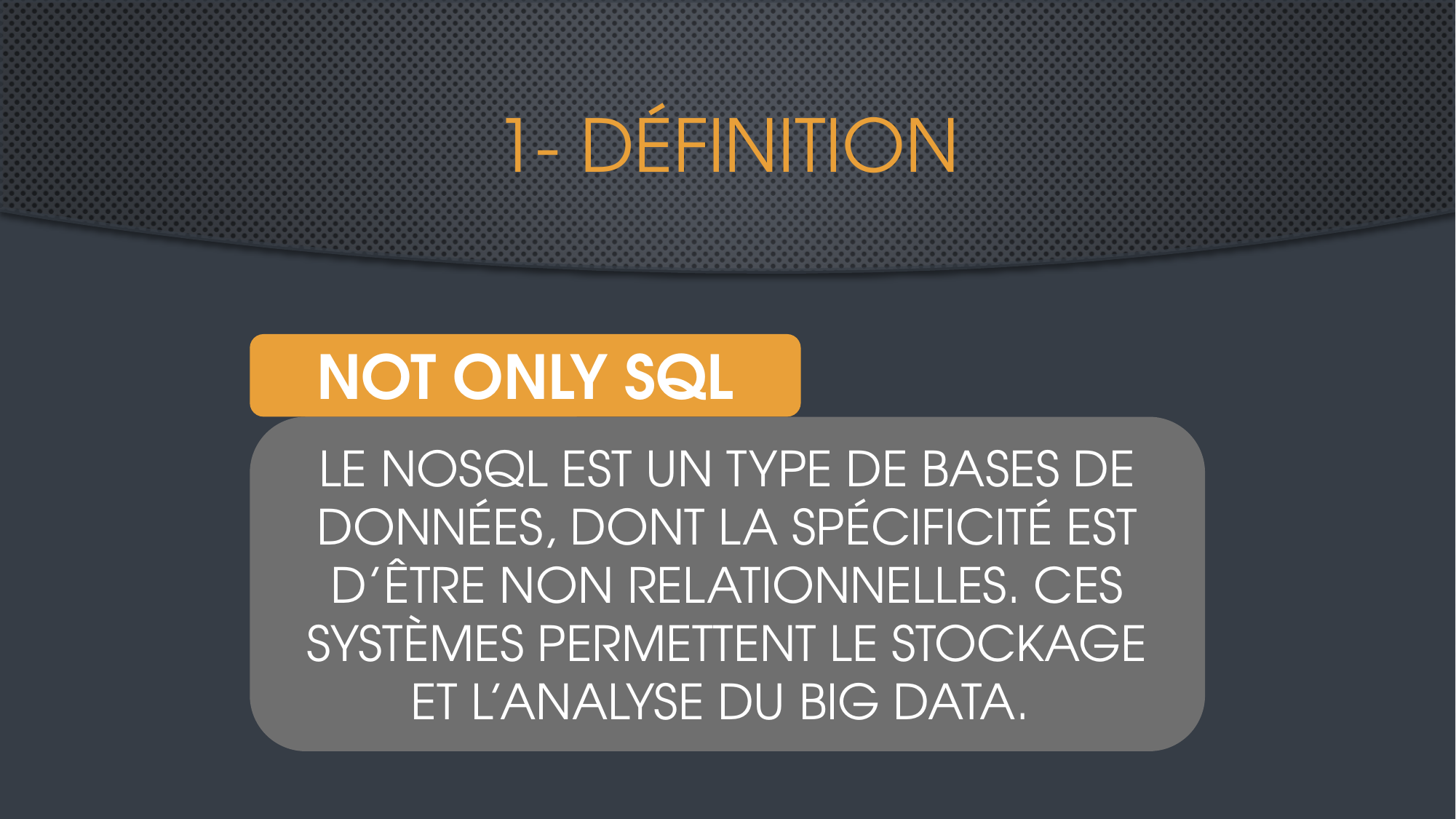

# 1- DéFINITIOn
NOT ONLY SQL
LE NOSQL EST UN TYPE DE BASES DE DONNÉES, DONT LA SPÉCIFICITÉ EST D’ÊTRE NON RELATIONNELLES. CES SYSTÈMES PERMETTENT LE STOCKAGE ET L’ANALYSE DU BIG DATA.